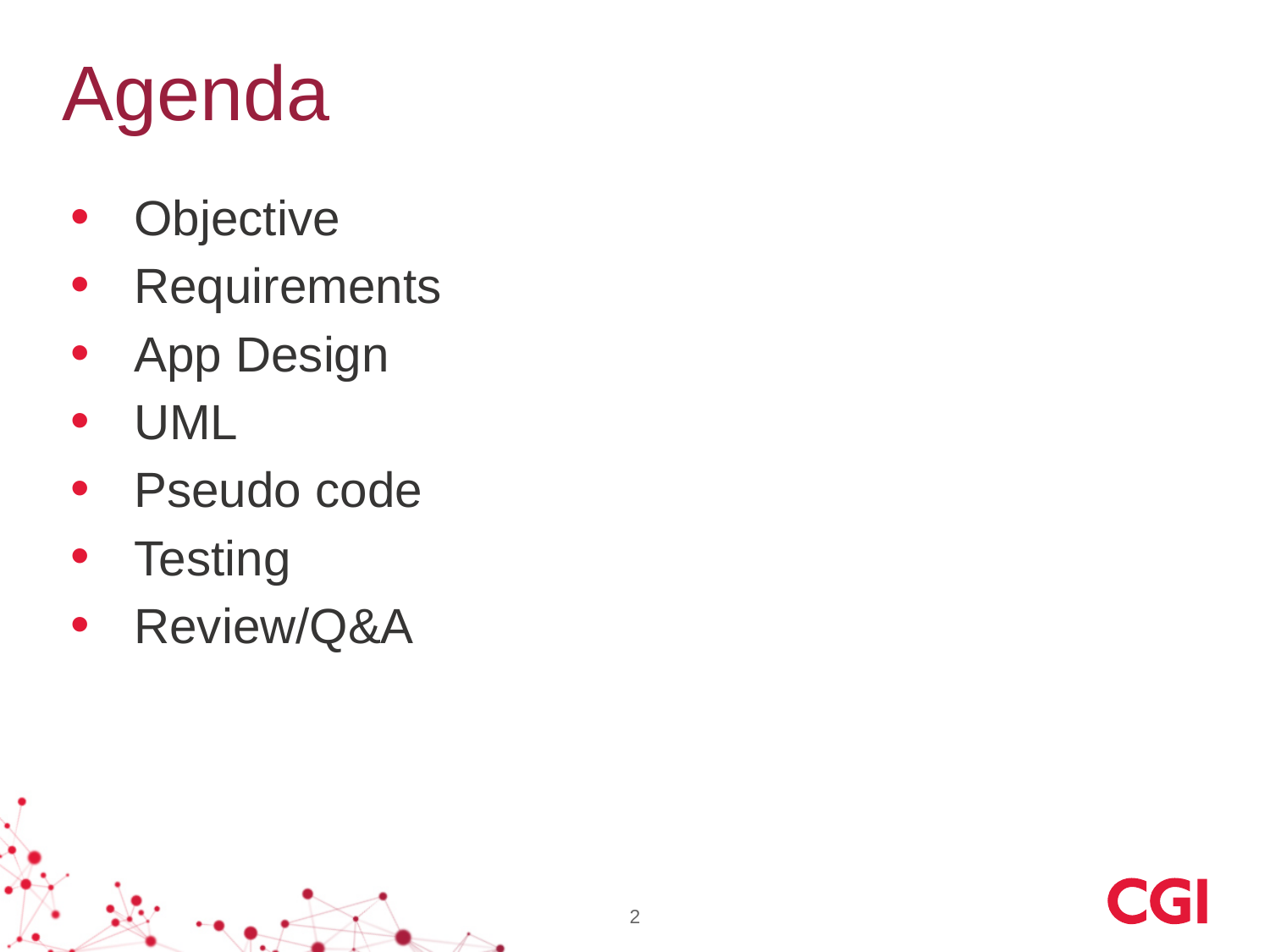

# Agenda
Objective
Requirements
App Design
UML
Pseudo code
Testing
Review/Q&A

2